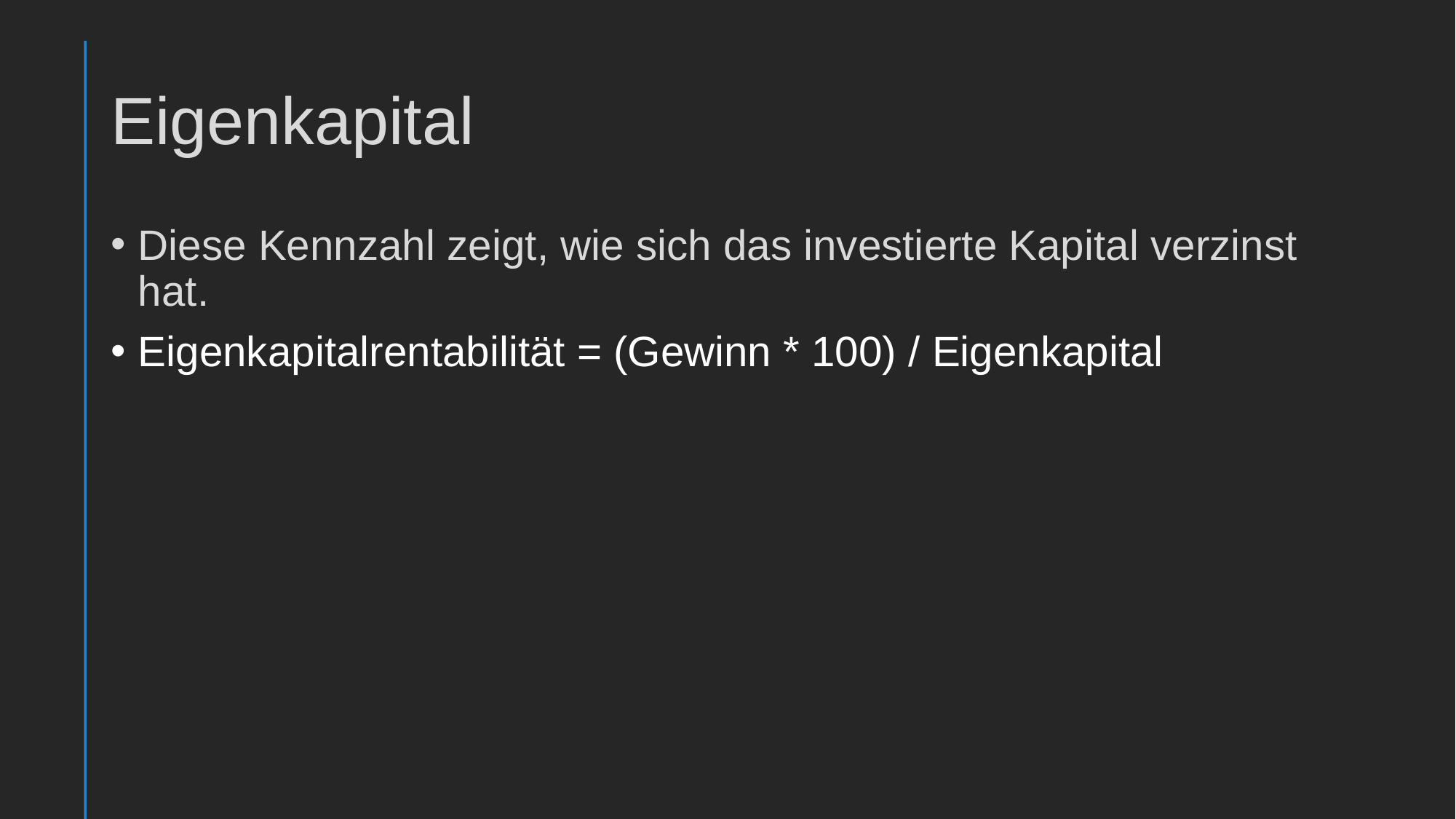

# Eigenkapital
Diese Kennzahl zeigt, wie sich das investierte Kapital verzinst hat.
Eigenkapitalrentabilität = (Gewinn * 100) / Eigenkapital